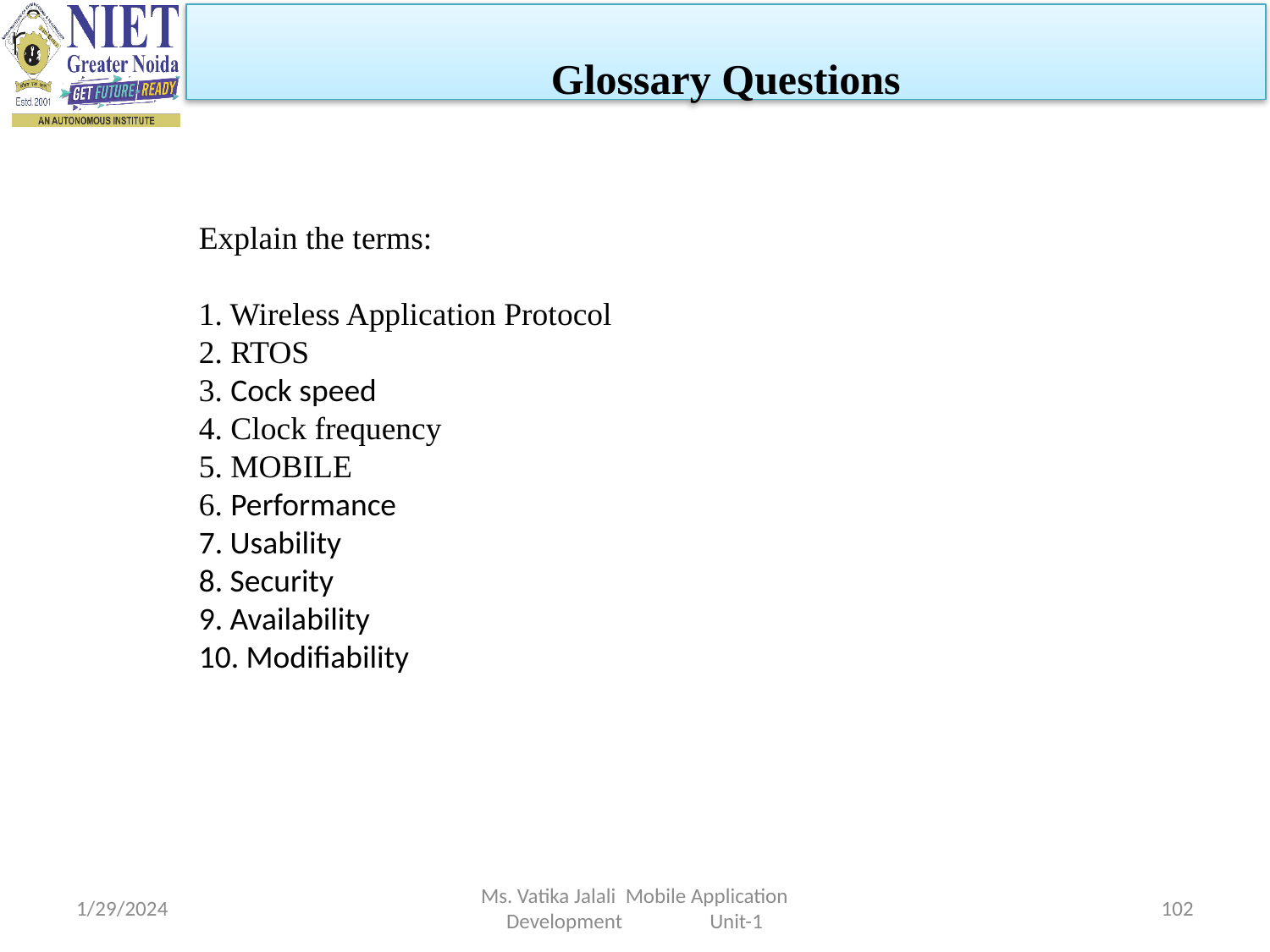

Glossary Questions
Explain the terms:

1. Wireless Application Protocol
2. RTOS
3. Cock speed
4. Clock frequency
5. MOBILE
6. Performance
7. Usability
8. Security
9. Availability
10. Modifiability

1/29/2024
Ms. Vatika Jalali  Mobile Application Development                  Unit-1
102